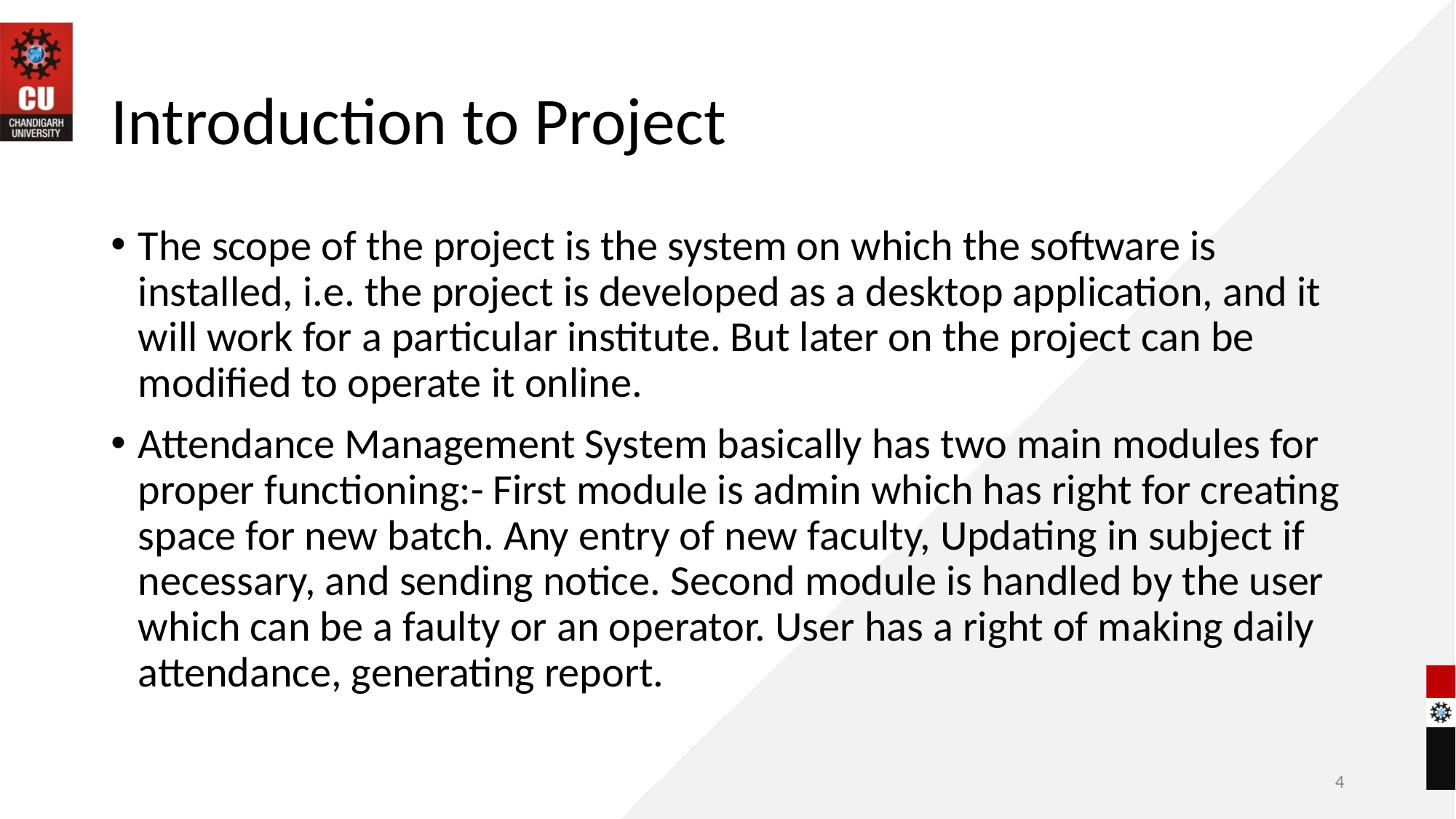

# Introduction to Project
The scope of the project is the system on which the software is installed, i.e. the project is developed as a desktop application, and it will work for a particular institute. But later on the project can be modified to operate it online.
Attendance Management System basically has two main modules for proper functioning:- First module is admin which has right for creating space for new batch. Any entry of new faculty, Updating in subject if necessary, and sending notice. Second module is handled by the user which can be a faulty or an operator. User has a right of making daily attendance, generating report.
4